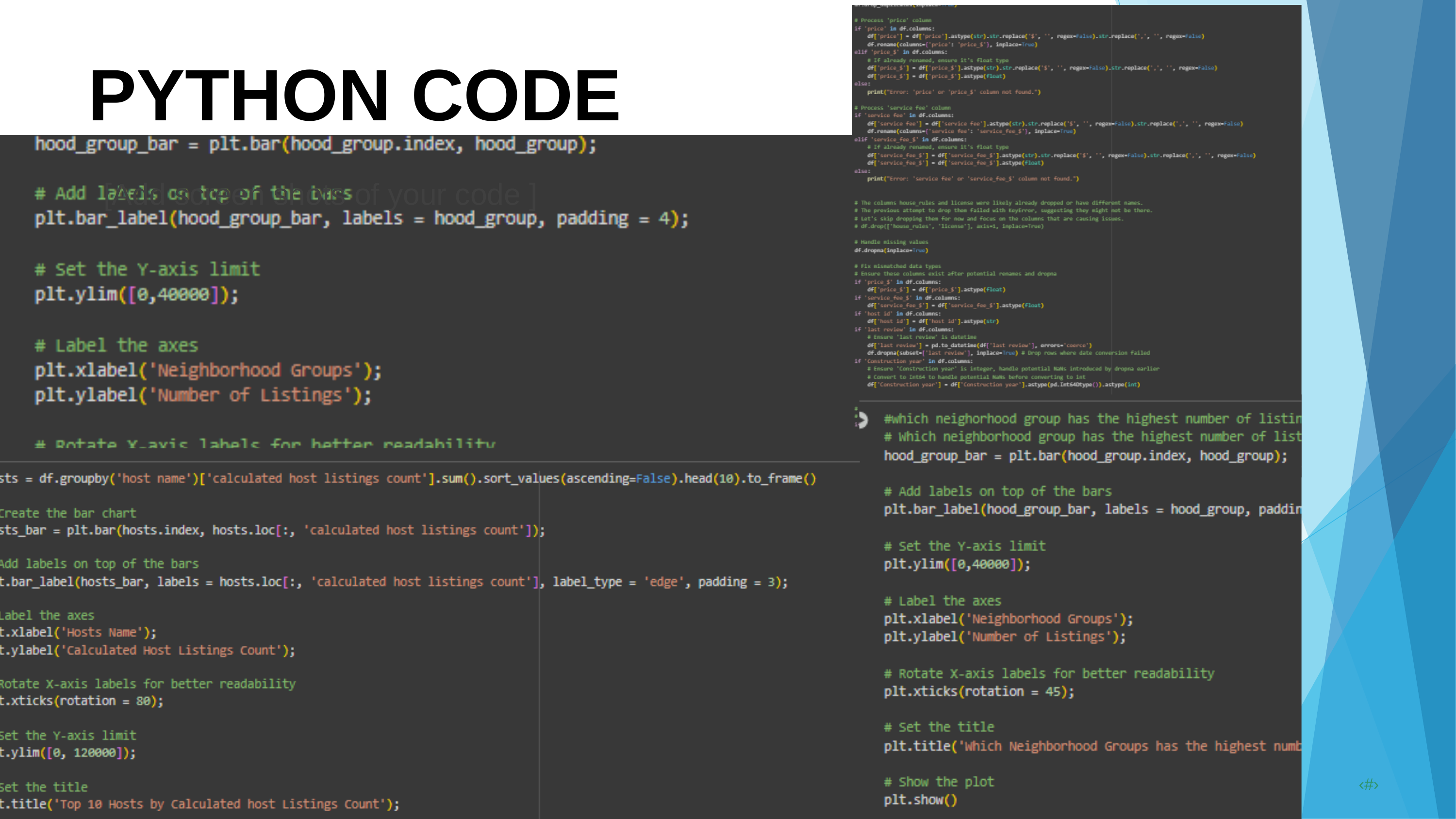

PYTHON CODE

[Add screen shots of your code ]

12/29/2023

Annual Review

‹#›